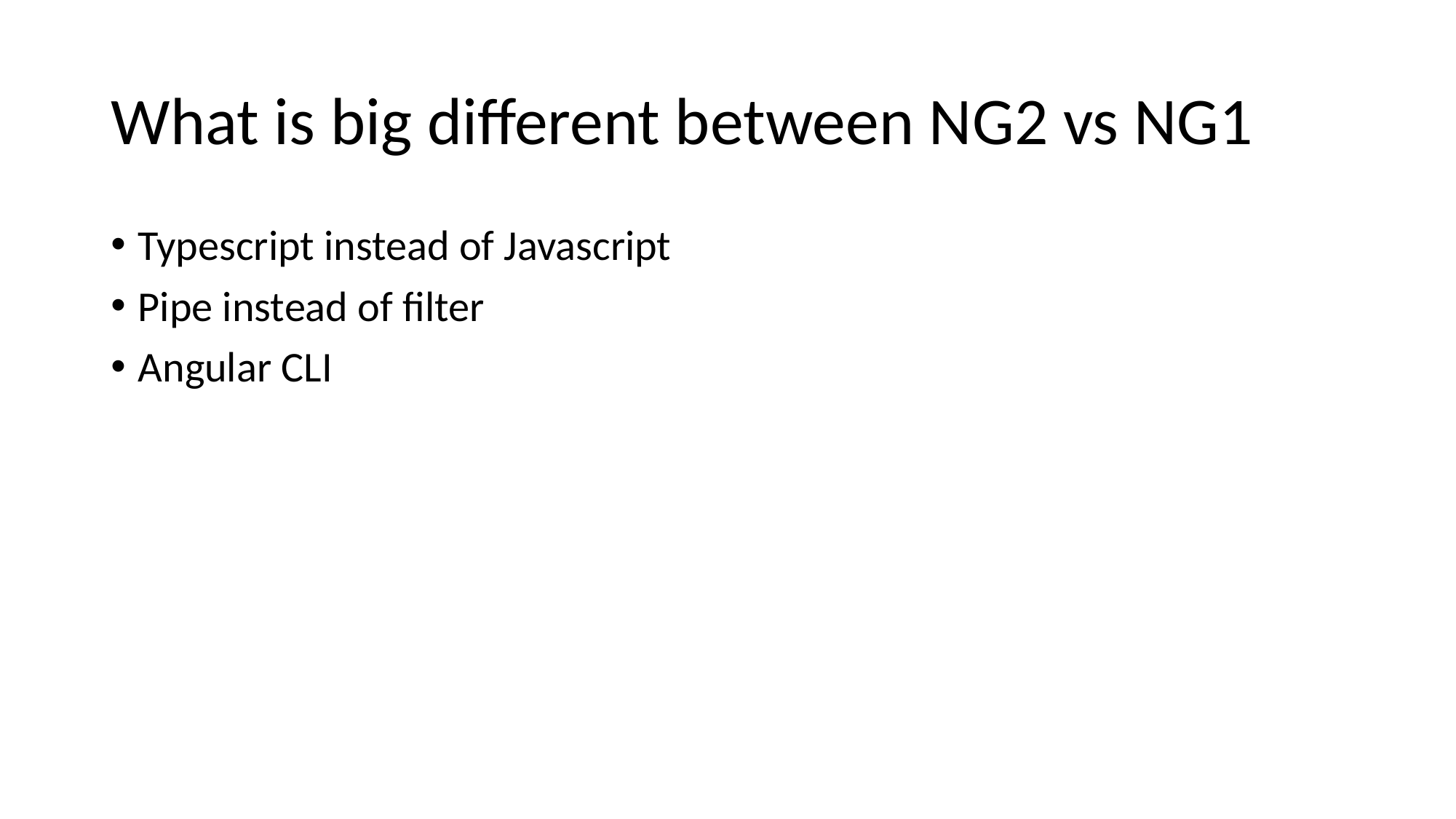

# What is big different between NG2 vs NG1
Typescript instead of Javascript
Pipe instead of filter
Angular CLI